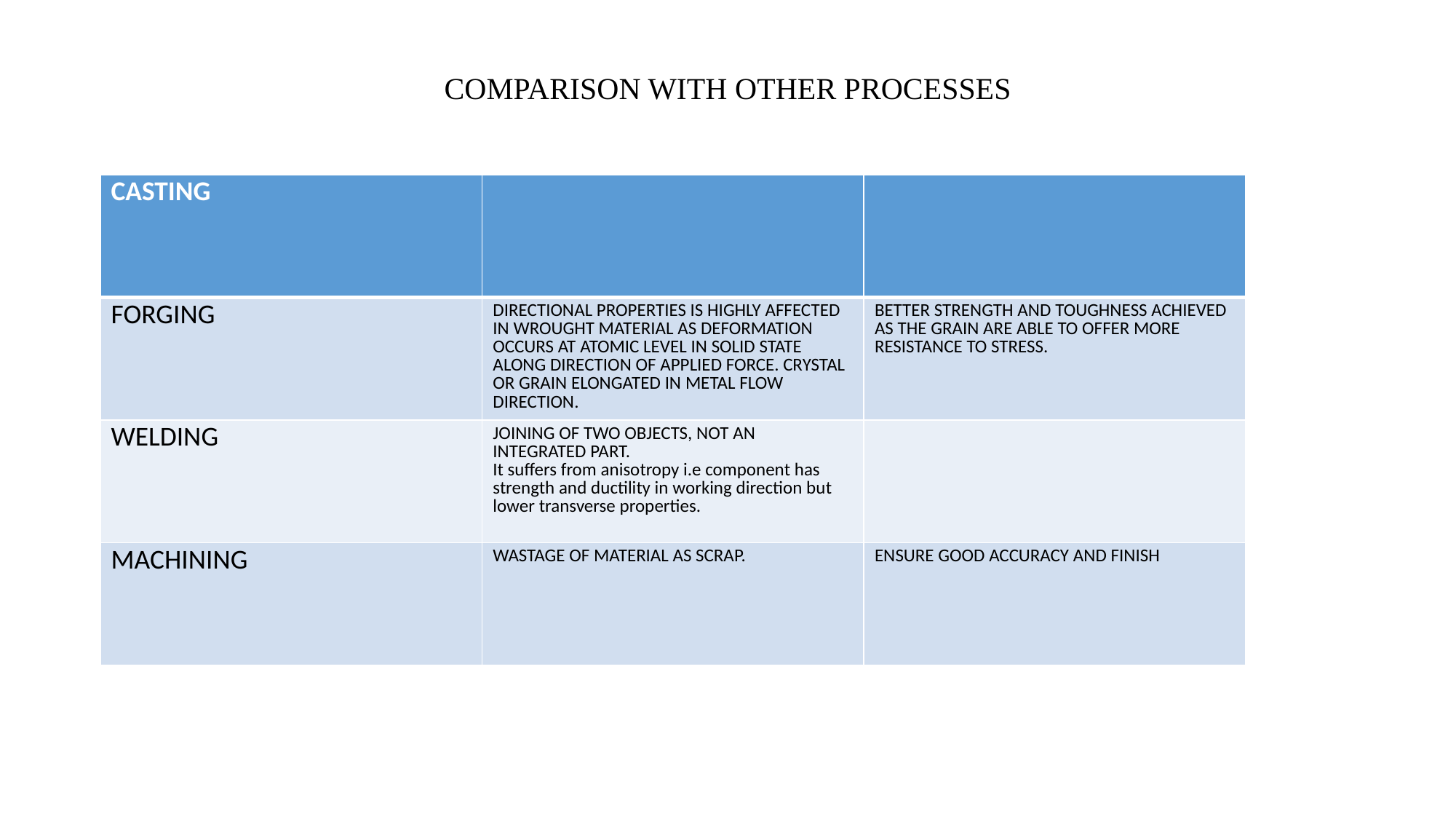

# COMPARISON WITH OTHER PROCESSES
| CASTING |  |  |
| --- | --- | --- |
| FORGING | DIRECTIONAL PROPERTIES IS HIGHLY AFFECTED IN WROUGHT MATERIAL AS DEFORMATION OCCURS AT ATOMIC LEVEL IN SOLID STATE ALONG DIRECTION OF APPLIED FORCE. CRYSTAL OR GRAIN ELONGATED IN METAL FLOW DIRECTION. | BETTER STRENGTH AND TOUGHNESS ACHIEVED AS THE GRAIN ARE ABLE TO OFFER MORE RESISTANCE TO STRESS. |
| WELDING | JOINING OF TWO OBJECTS, NOT AN INTEGRATED PART. It suffers from anisotropy i.e component has strength and ductility in working direction but lower transverse properties. |  |
| MACHINING | WASTAGE OF MATERIAL AS SCRAP. | ENSURE GOOD ACCURACY AND FINISH |